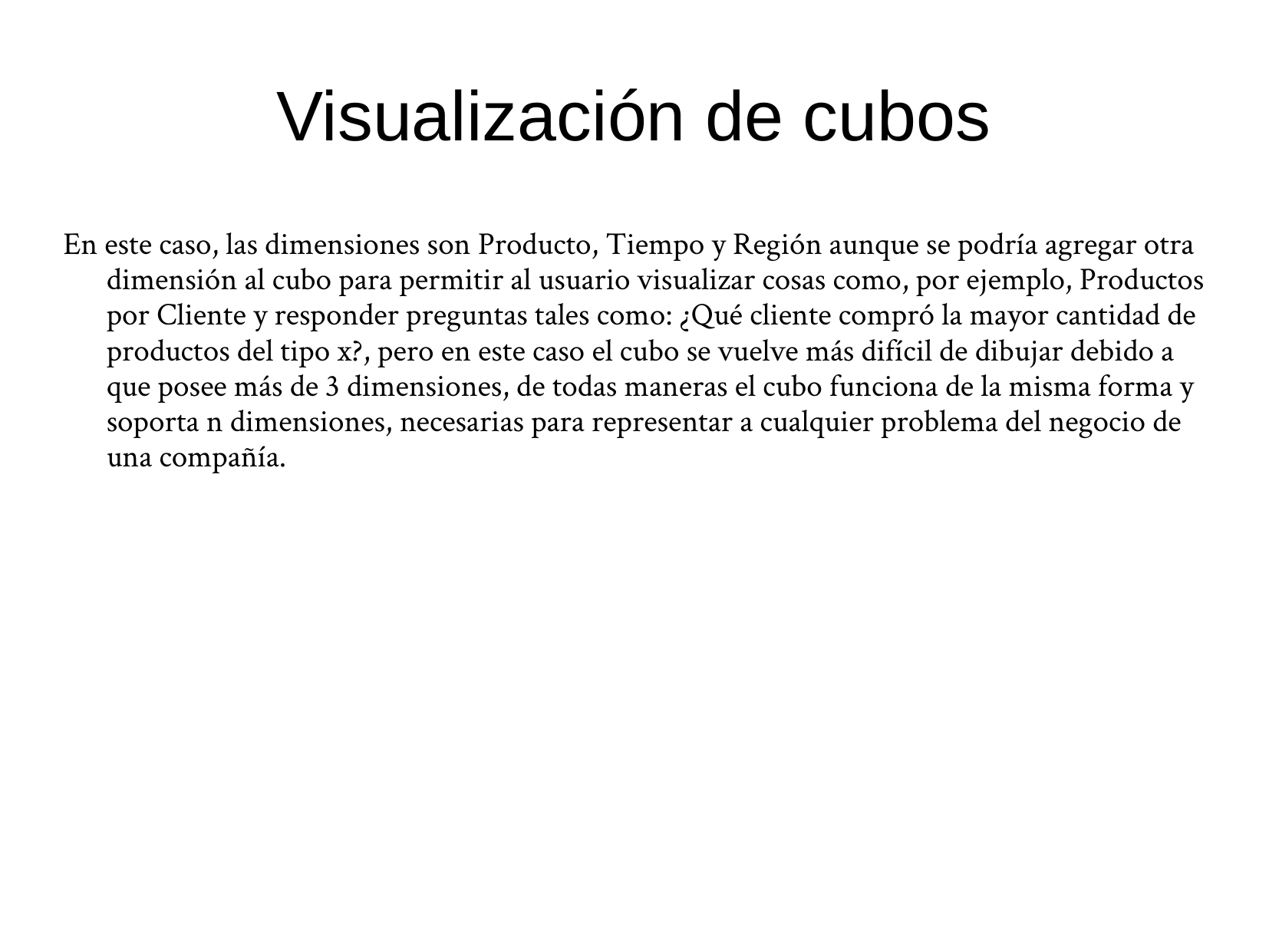

# Visualización de cubos
En este caso, las dimensiones son Producto, Tiempo y Región aunque se podría agregar otra dimensión al cubo para permitir al usuario visualizar cosas como, por ejemplo, Productos por Cliente y responder preguntas tales como: ¿Qué cliente compró la mayor cantidad de productos del tipo x?, pero en este caso el cubo se vuelve más difícil de dibujar debido a que posee más de 3 dimensiones, de todas maneras el cubo funciona de la misma forma y soporta n dimensiones, necesarias para representar a cualquier problema del negocio de una compañía.